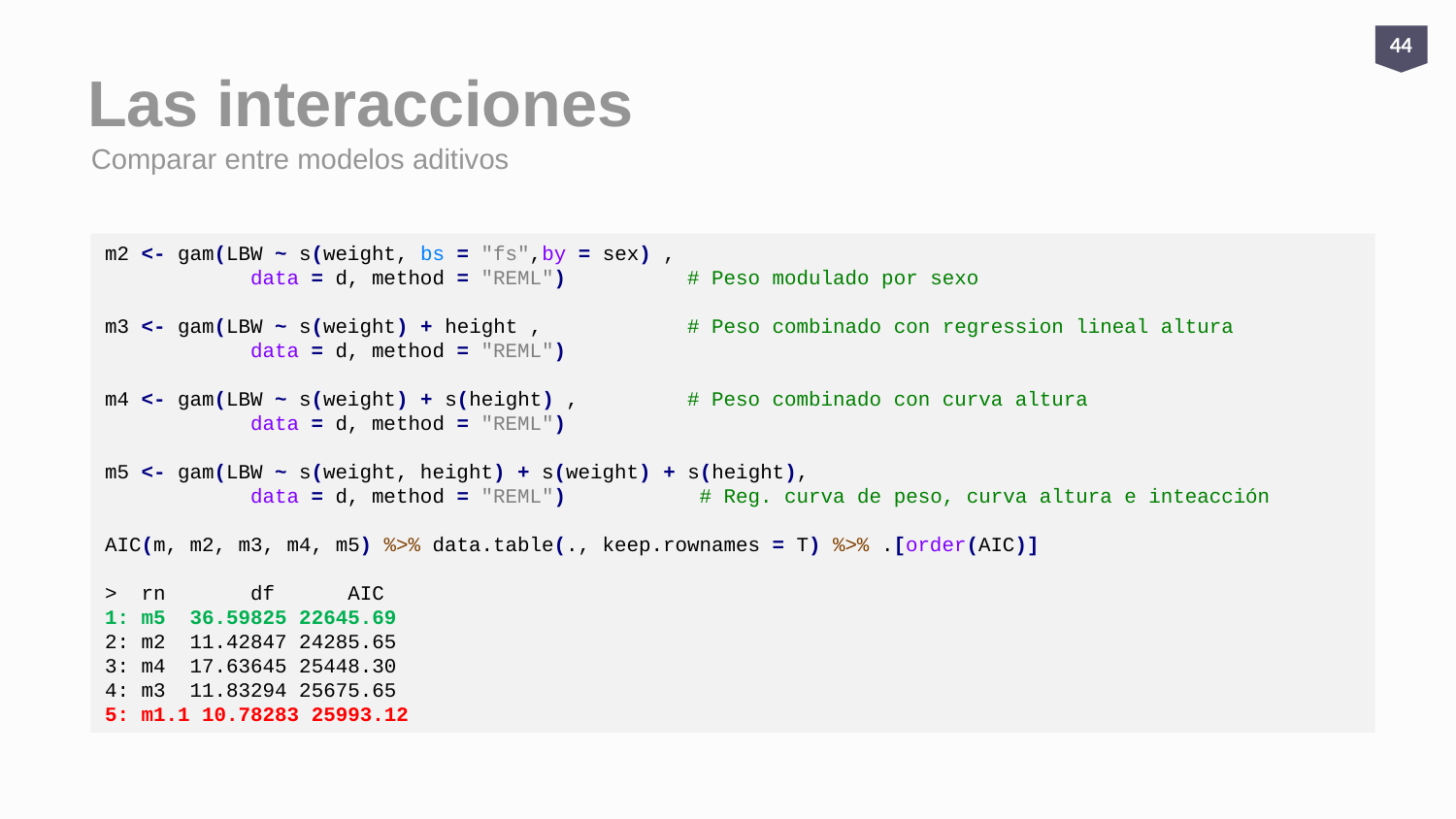

44
# Las interacciones
Comparar entre modelos aditivos

m2 <- gam(LBW ~ s(weight, bs = "fs",by = sex) ,
	data = d, method = "REML")  	# Peso modulado por sexo

m3 <- gam(LBW ~ s(weight) + height , 	# Peso combinado con regression lineal altura
	data = d, method = "REML")

m4 <- gam(LBW ~ s(weight) + s(height) , 	# Peso combinado con curva altura
	data = d, method = "REML")

m5 <- gam(LBW ~ s(weight, height) + s(weight) + s(height),
	data = d, method = "REML")	 # Reg. curva de peso, curva altura e inteacción

AIC(m, m2, m3, m4, m5) %>% data.table(., keep.rownames = T) %>% .[order(AIC)]

>  rn       df      AIC
1: m5  36.59825 22645.69
2: m2  11.42847 24285.65
3: m4  17.63645 25448.30
4: m3  11.83294 25675.65
5: m1.1 10.78283 25993.12